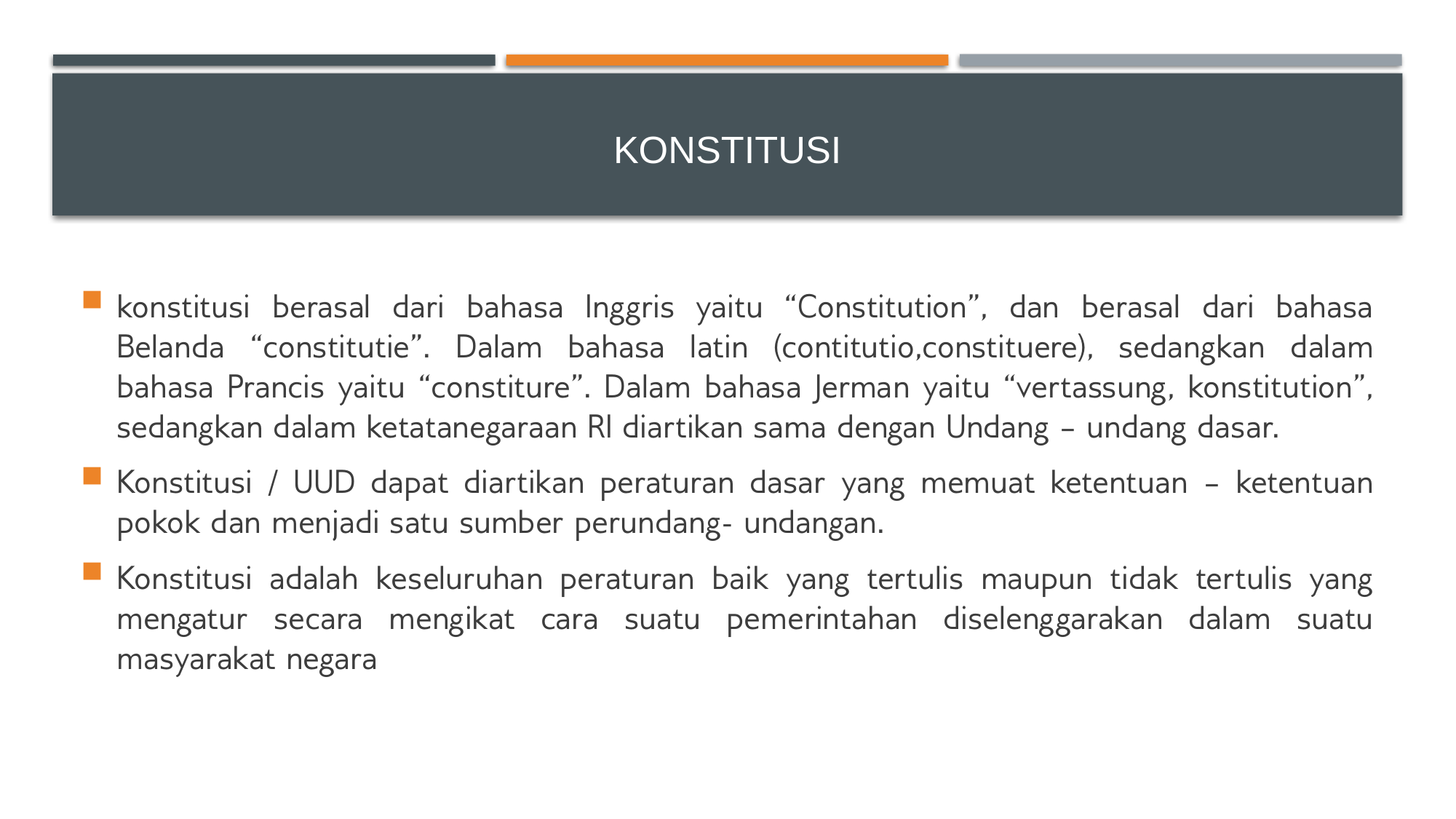

# Konstitusi
konstitusi berasal dari bahasa Inggris yaitu “Constitution”, dan berasal dari bahasa Belanda “constitutie”. Dalam bahasa latin (contitutio,constituere), sedangkan dalam bahasa Prancis yaitu “constiture”. Dalam bahasa Jerman yaitu “vertassung, konstitution”, sedangkan dalam ketatanegaraan RI diartikan sama dengan Undang – undang dasar.
Konstitusi / UUD dapat diartikan peraturan dasar yang memuat ketentuan – ketentuan pokok dan menjadi satu sumber perundang- undangan.
Konstitusi adalah keseluruhan peraturan baik yang tertulis maupun tidak tertulis yang mengatur secara mengikat cara suatu pemerintahan diselenggarakan dalam suatu masyarakat negara